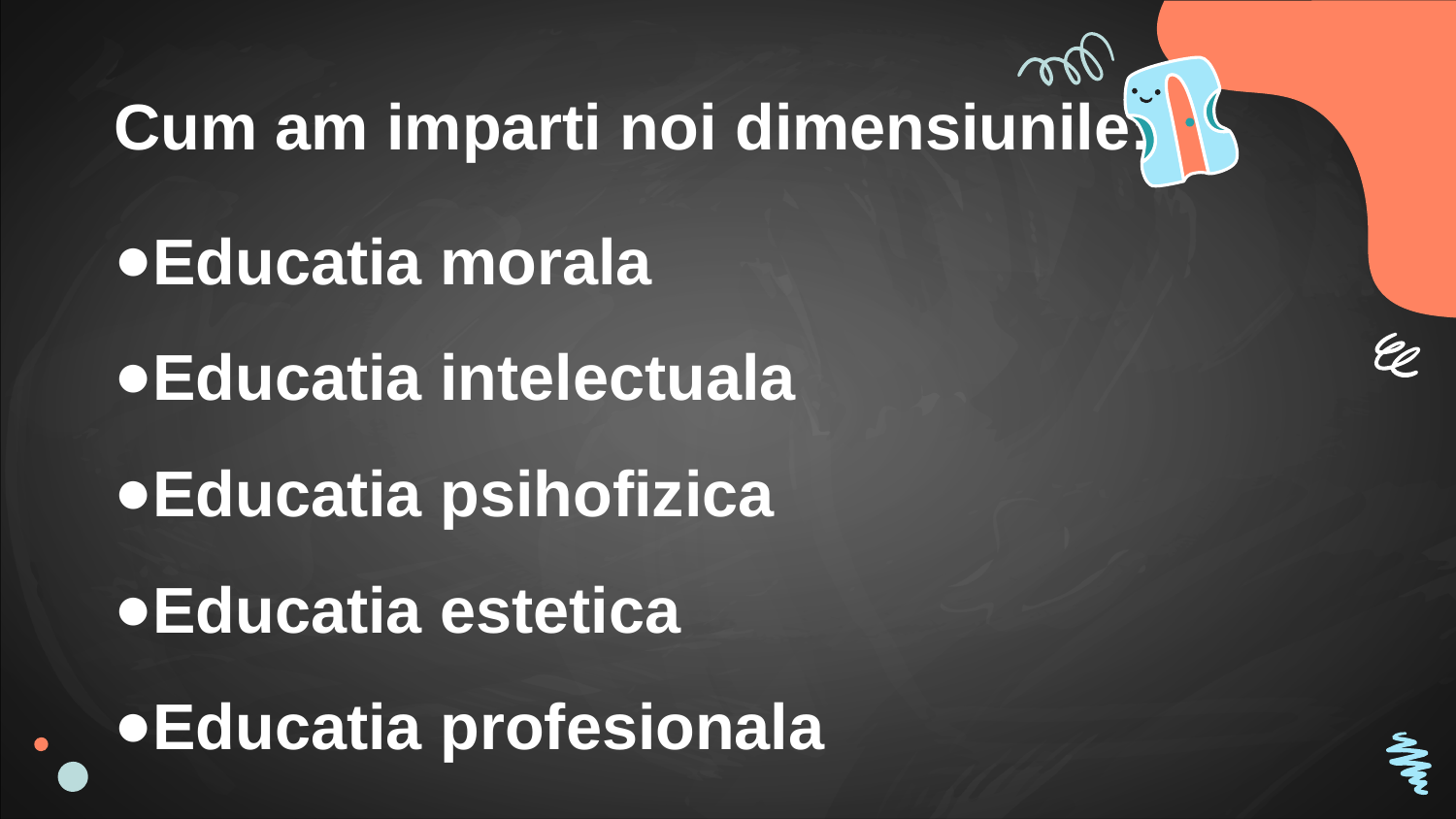

# Cum am imparti noi dimensiunile:
Educatia morala
Educatia intelectuala
Educatia psihofizica
Educatia estetica
Educatia profesionala